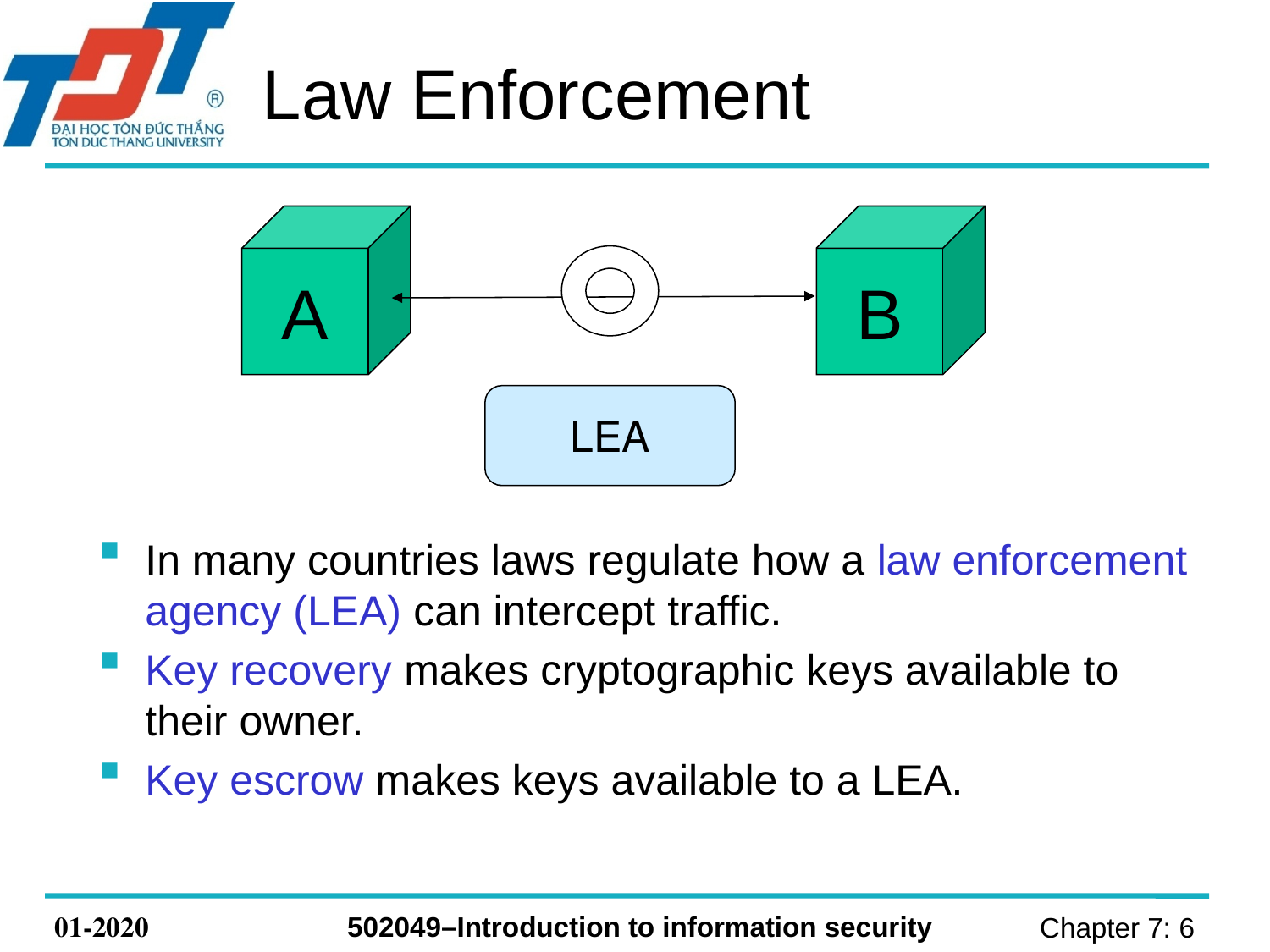

# Law Enforcement
A
B

LEA
In many countries laws regulate how a law enforcement agency (LEA) can intercept traffic.
Key recovery makes cryptographic keys available to their owner.
Key escrow makes keys available to a LEA.